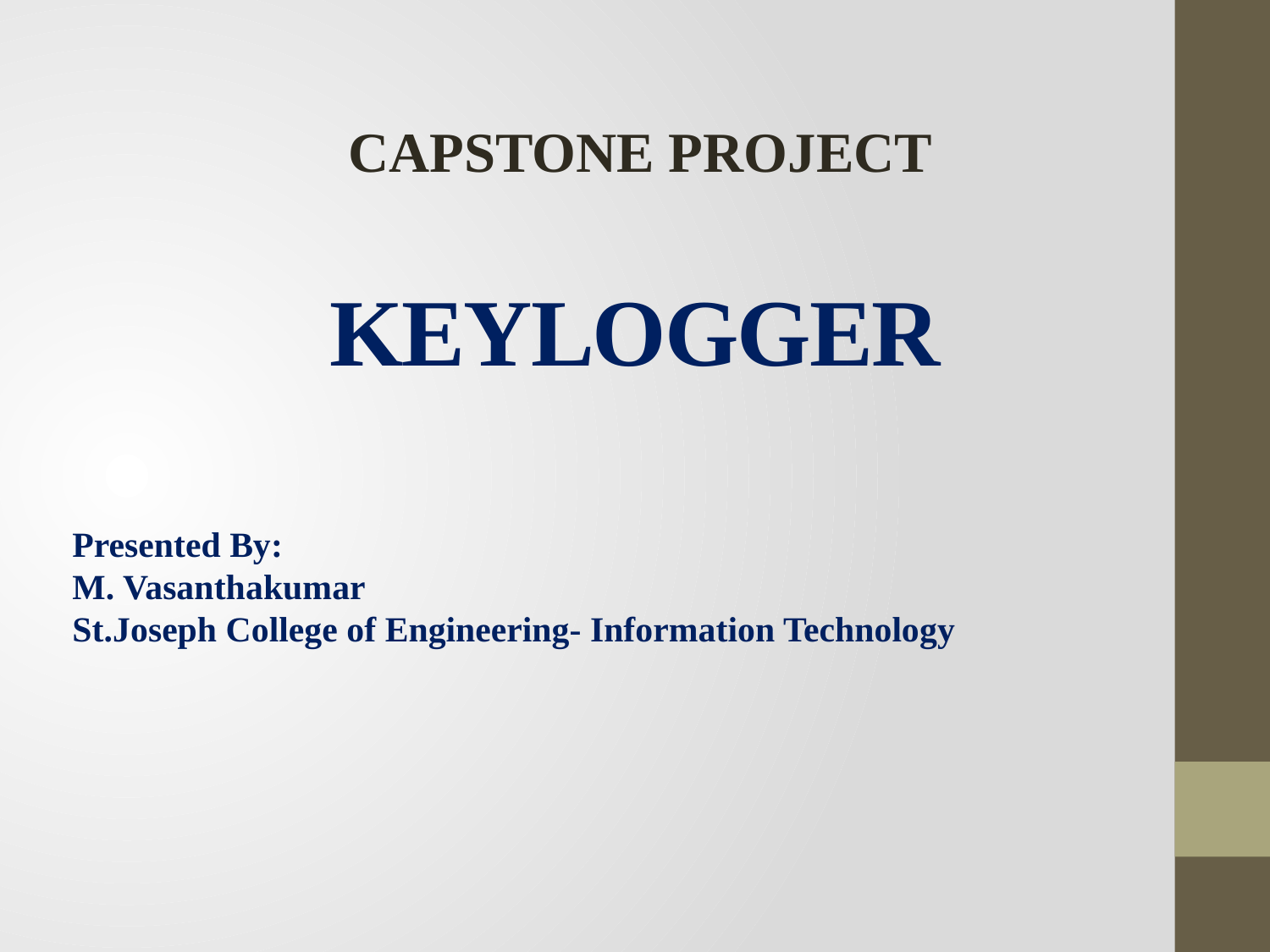

CAPSTONE PROJECT
# KEYLOGGER
Presented By:
M. Vasanthakumar
St.Joseph College of Engineering- Information Technology